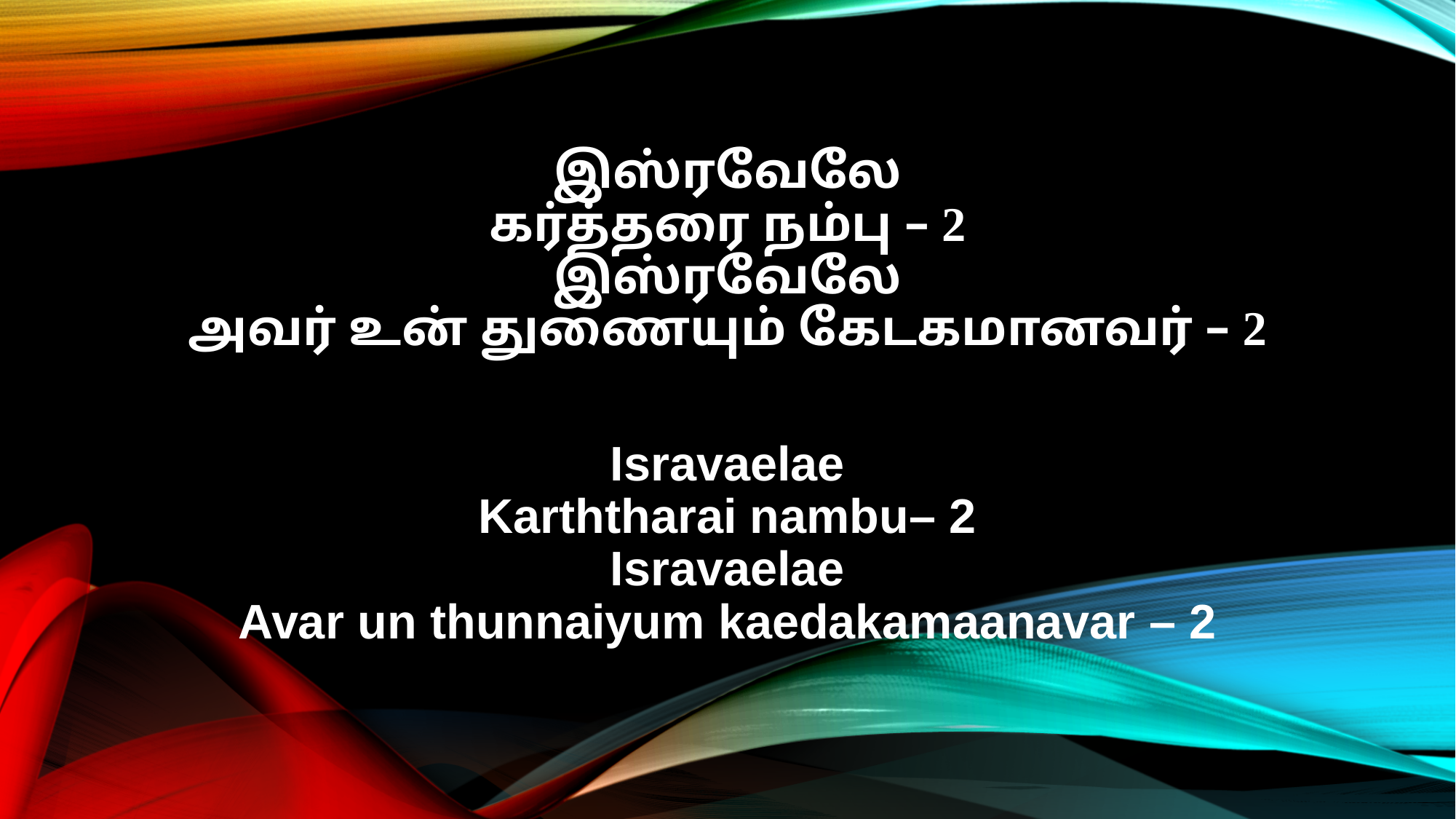

இஸ்ரவேலே
கர்த்தரை நம்பு – 2
இஸ்ரவேலே
அவர் உன் துணையும் கேடகமானவர் – 2

Isravaelae
Karththarai nambu– 2
Isravaelae
Avar un thunnaiyum kaedakamaanavar – 2